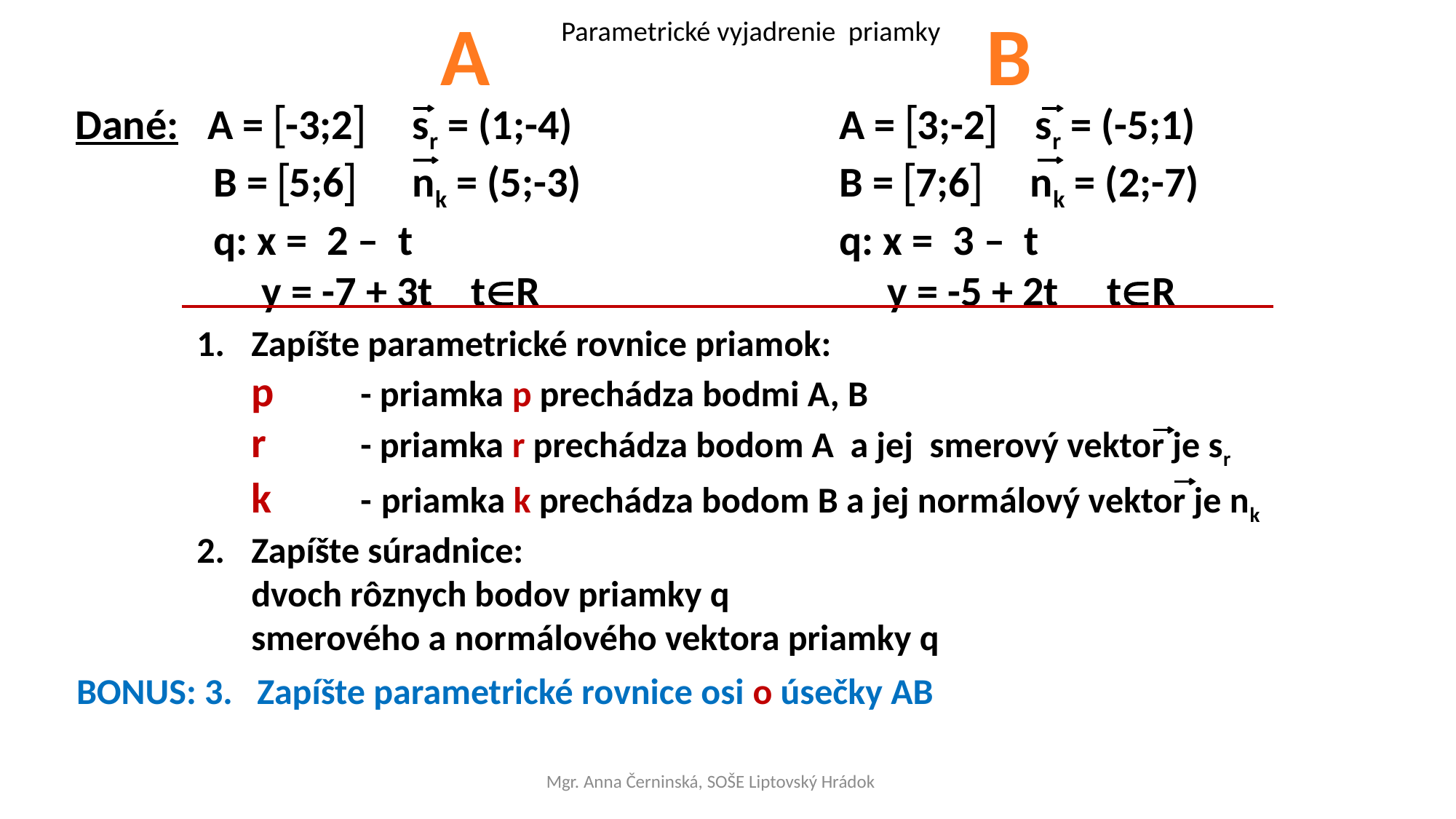

A					B
# Parametrické vyjadrenie  priamky
Dané:   A = [-3;2]	 sr = (1;-4) 			A = [3;-2]    sr = (-5;1)
	   B = [5;6]	 nk = (5;-3) 			B = [7;6]     nk = (2;-7)
	   q: x =  2 –  t				q: x =  3 –  t
	        y = -7 + 3t    t∈R		    	     y = -5 + 2t     t∈R
Zapíšte parametrické rovnice priamok:
	p 	- priamka p prechádza bodmi A, B
	r	- priamka r prechádza bodom A  a jej  smerový vektor je sr
	k	- priamka k prechádza bodom B a jej normálový vektor je nk
Zapíšte súradnice:
	dvoch rôznych bodov priamky q
	smerového a normálového vektora priamky q
BONUS: 3.   Zapíšte parametrické rovnice osi o úsečky AB
Mgr. Anna Černinská, SOŠE Liptovský Hrádok